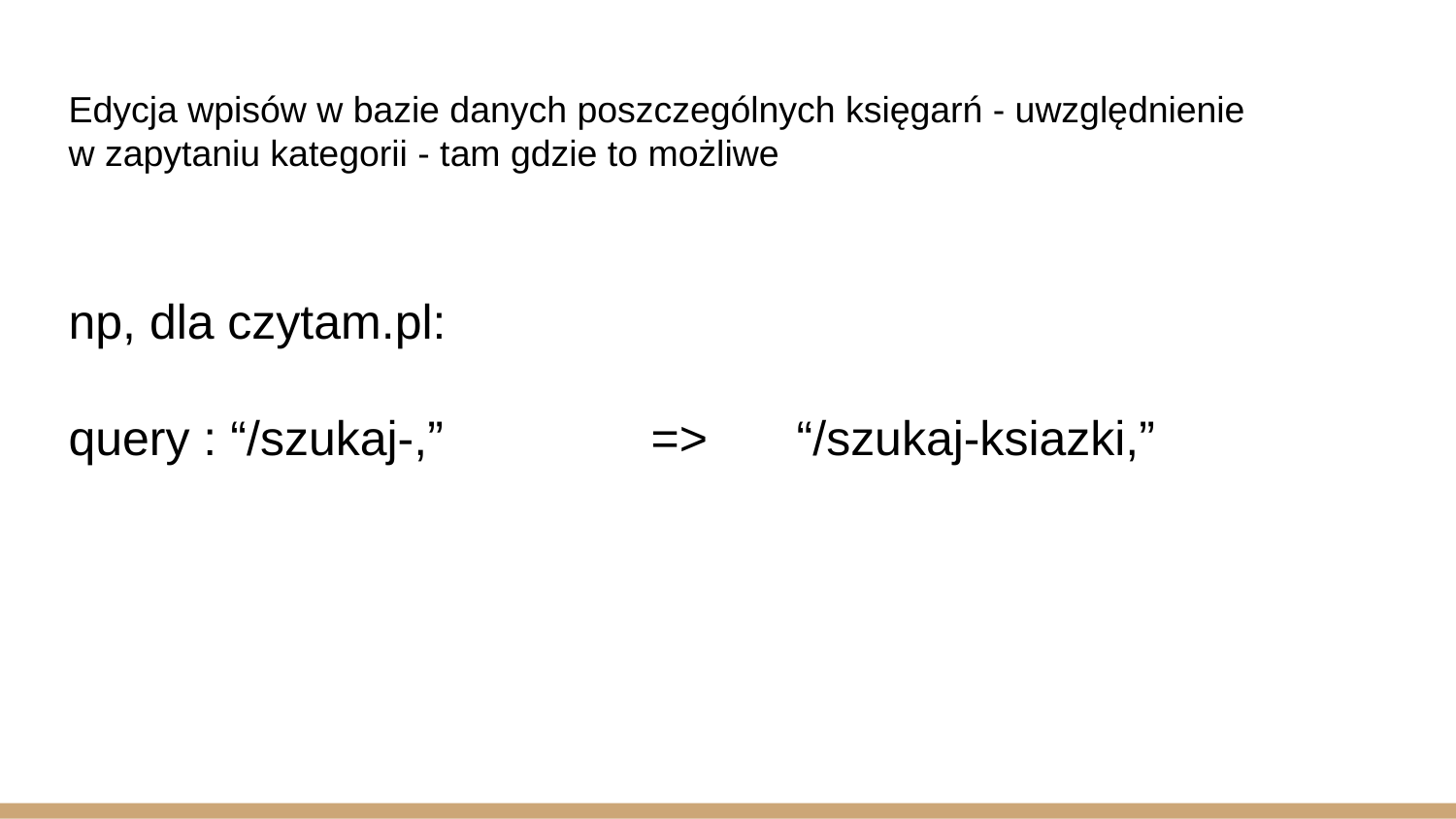

Edycja wpisów w bazie danych poszczególnych księgarń - uwzględnienie
w zapytaniu kategorii - tam gdzie to możliwe

np, dla czytam.pl:

query : “/szukaj-,”		=>	“/szukaj-ksiazki,”